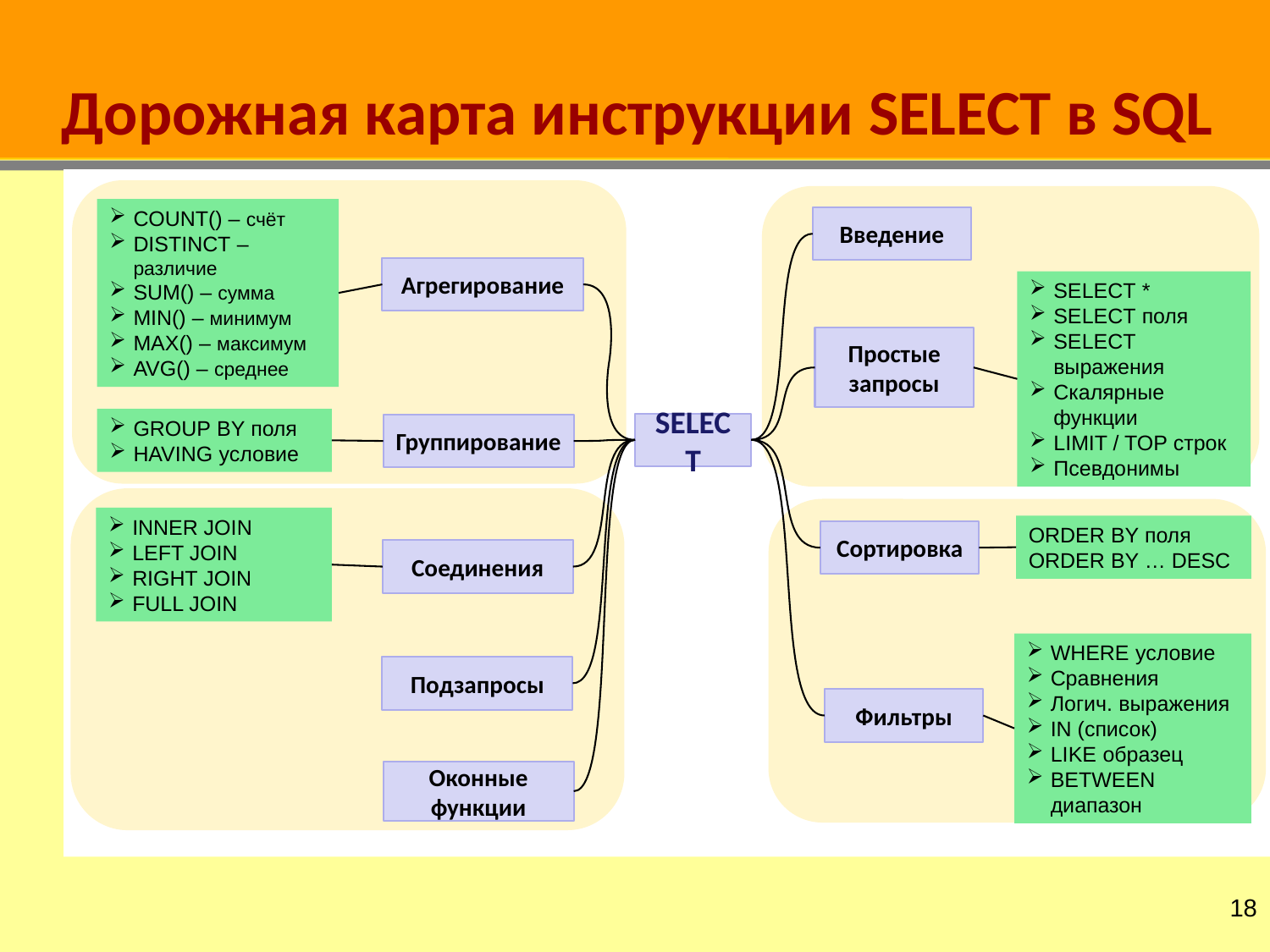

# Дорожная карта инструкции SELECT в SQL

count() – счёт
Distinct – различие
sum() – сумма
min() – минимум
max() – максимум
avg() – среднее
Введение
Агрегирование
select *
select поля
select выражения
Скалярные функции
limit / top строк
Псевдонимы
Простые запросы
group by поля
having условие
select
Группирование

inner join
Left join
right join
full join
order by поля
order by … desc
Сортировка
Соединения
where условие
Сравнения
Логич. выражения
in (список)
like образец
between диапазон
Подзапросы
Фильтры
Оконные функции
18